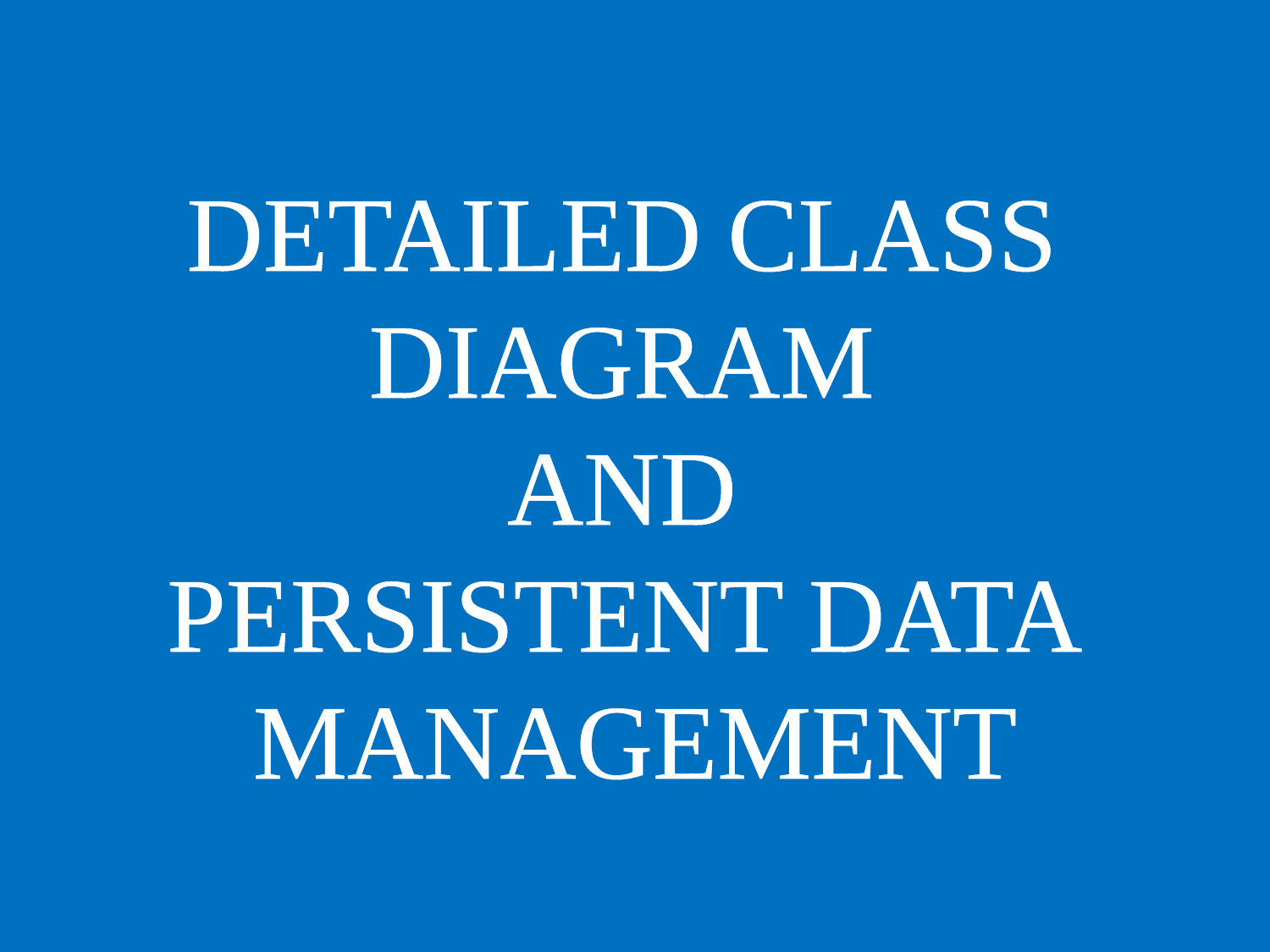

#
DETAILED CLASS
DIAGRAM
and
Persistent data
management

22